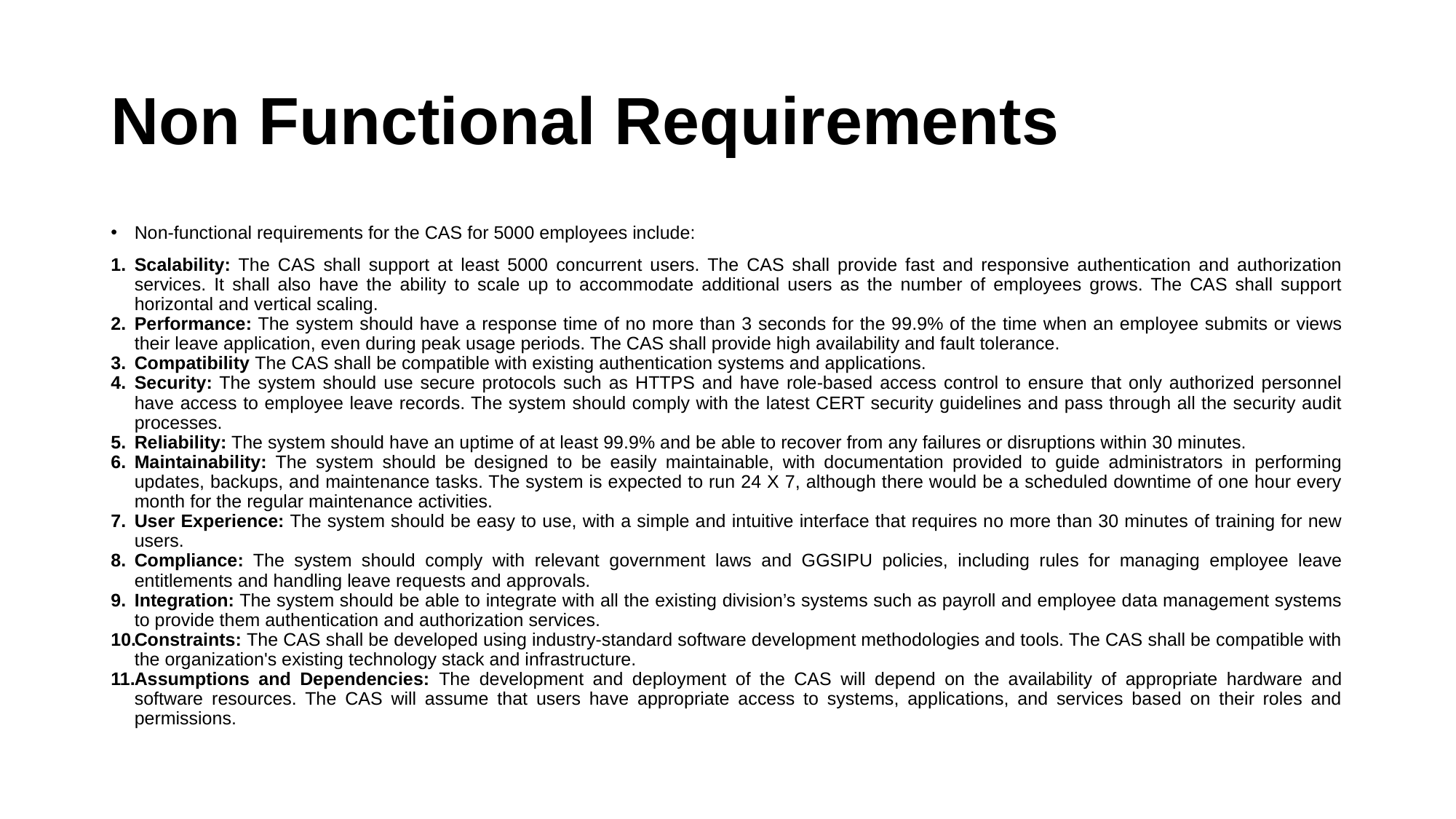

# Non Functional Requirements
Non-functional requirements for the CAS for 5000 employees include:
Scalability: The CAS shall support at least 5000 concurrent users. The CAS shall provide fast and responsive authentication and authorization services. It shall also have the ability to scale up to accommodate additional users as the number of employees grows. The CAS shall support horizontal and vertical scaling.
Performance: The system should have a response time of no more than 3 seconds for the 99.9% of the time when an employee submits or views their leave application, even during peak usage periods. The CAS shall provide high availability and fault tolerance.
Compatibility The CAS shall be compatible with existing authentication systems and applications.
Security: The system should use secure protocols such as HTTPS and have role-based access control to ensure that only authorized personnel have access to employee leave records. The system should comply with the latest CERT security guidelines and pass through all the security audit processes.
Reliability: The system should have an uptime of at least 99.9% and be able to recover from any failures or disruptions within 30 minutes.
Maintainability: The system should be designed to be easily maintainable, with documentation provided to guide administrators in performing updates, backups, and maintenance tasks. The system is expected to run 24 X 7, although there would be a scheduled downtime of one hour every month for the regular maintenance activities.
User Experience: The system should be easy to use, with a simple and intuitive interface that requires no more than 30 minutes of training for new users.
Compliance: The system should comply with relevant government laws and GGSIPU policies, including rules for managing employee leave entitlements and handling leave requests and approvals.
Integration: The system should be able to integrate with all the existing division’s systems such as payroll and employee data management systems to provide them authentication and authorization services.
Constraints: The CAS shall be developed using industry-standard software development methodologies and tools. The CAS shall be compatible with the organization's existing technology stack and infrastructure.
Assumptions and Dependencies: The development and deployment of the CAS will depend on the availability of appropriate hardware and software resources. The CAS will assume that users have appropriate access to systems, applications, and services based on their roles and permissions.